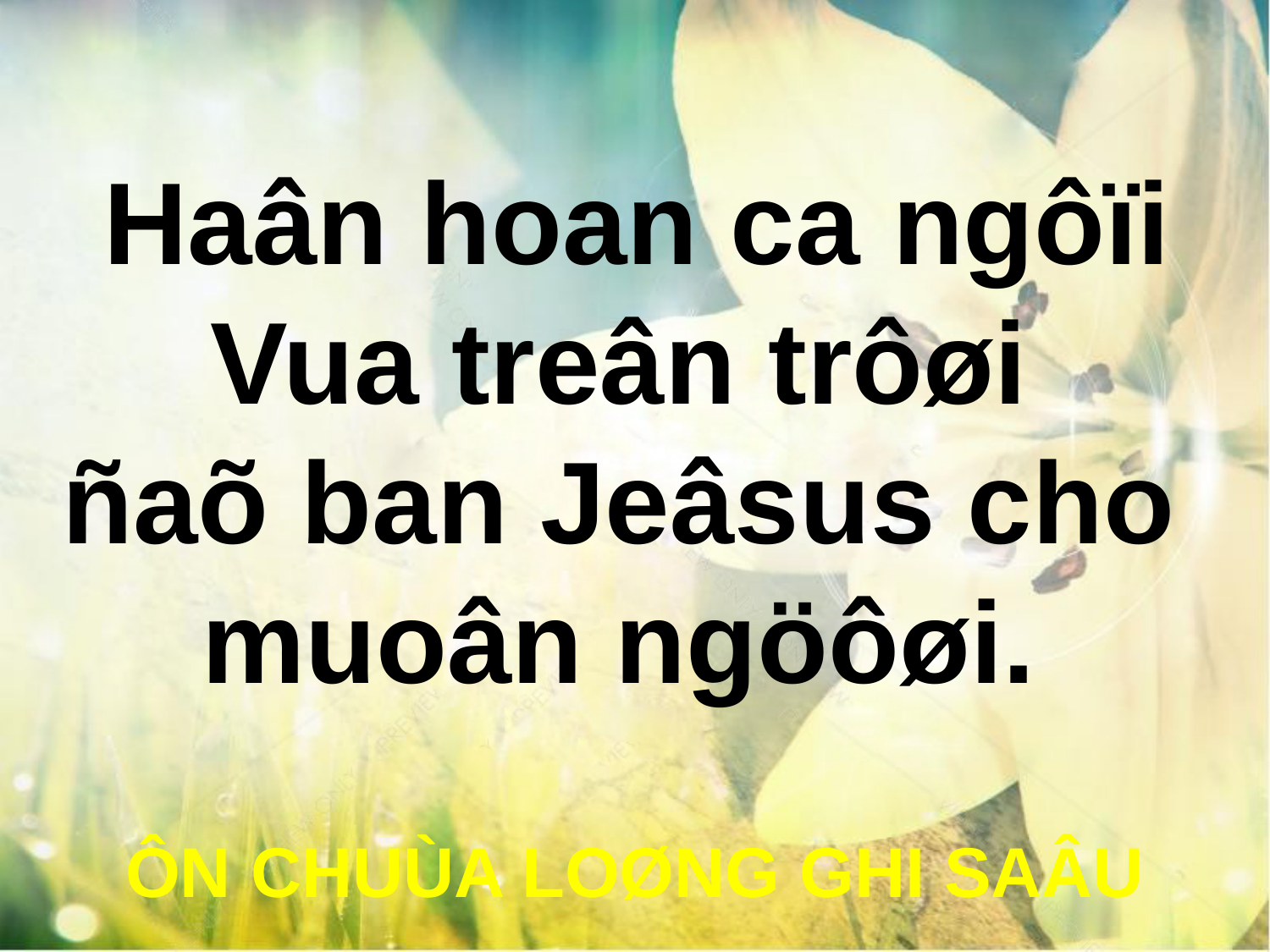

Haân hoan ca ngôïi
Vua treân trôøi
ñaõ ban Jeâsus cho
muoân ngöôøi.
ÔN CHUÙA LOØNG GHI SAÂU